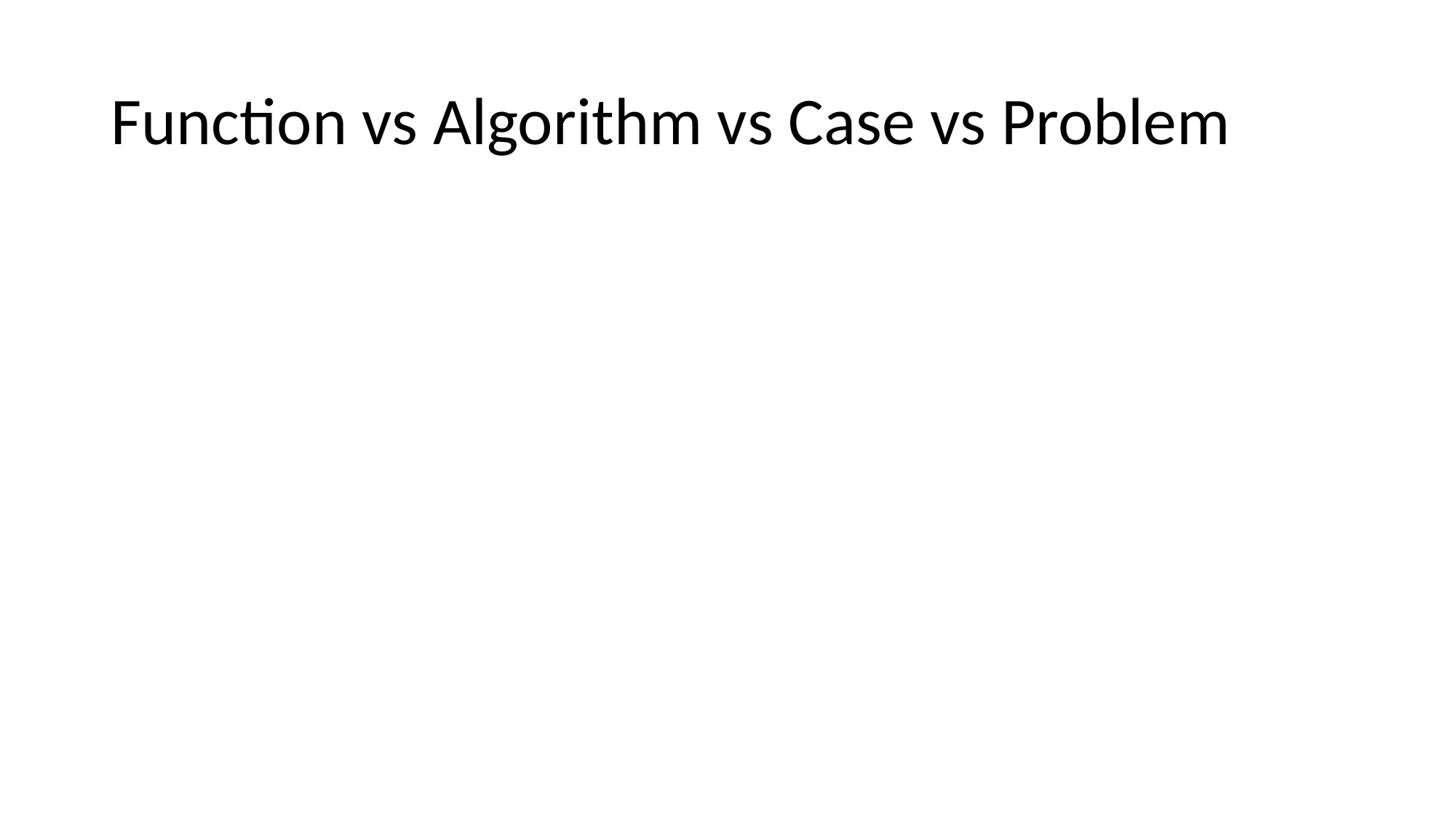

# Function vs Algorithm vs Case vs Problem